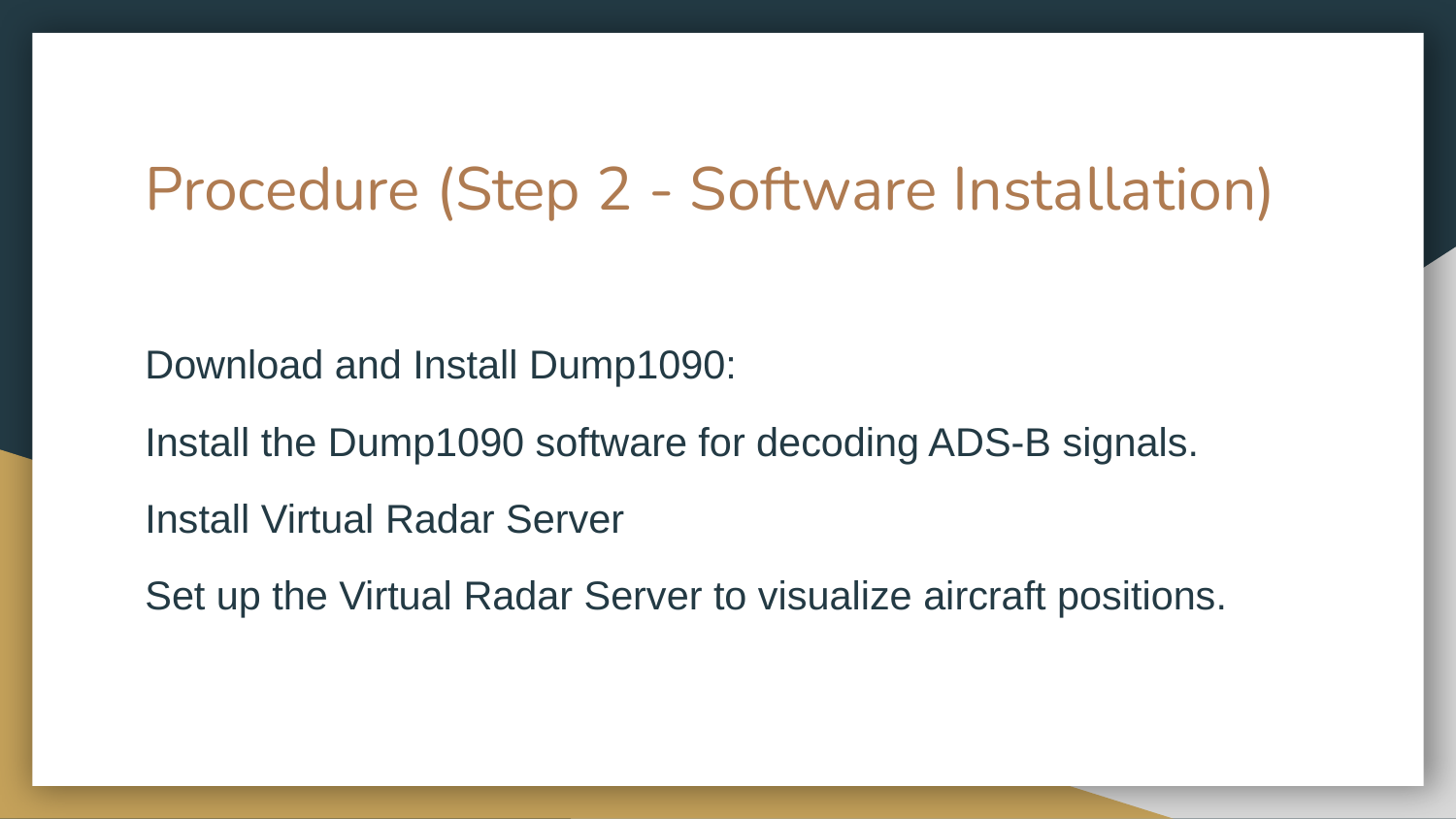

# Procedure (Step 2 - Software Installation)
Download and Install Dump1090:
Install the Dump1090 software for decoding ADS-B signals.
Install Virtual Radar Server
Set up the Virtual Radar Server to visualize aircraft positions.